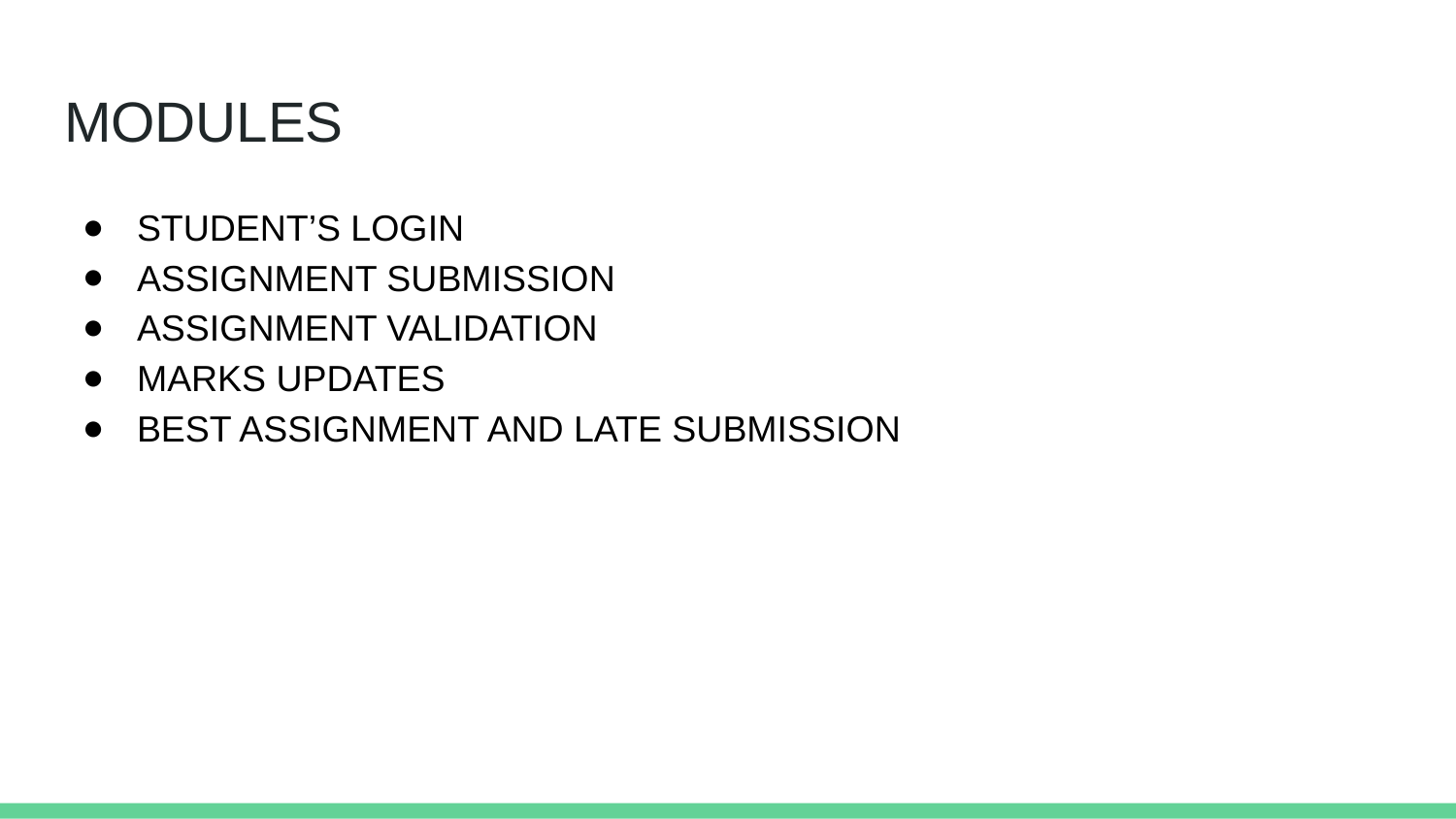

# MODULES
STUDENT’S LOGIN
ASSIGNMENT SUBMISSION
ASSIGNMENT VALIDATION
MARKS UPDATES
BEST ASSIGNMENT AND LATE SUBMISSION